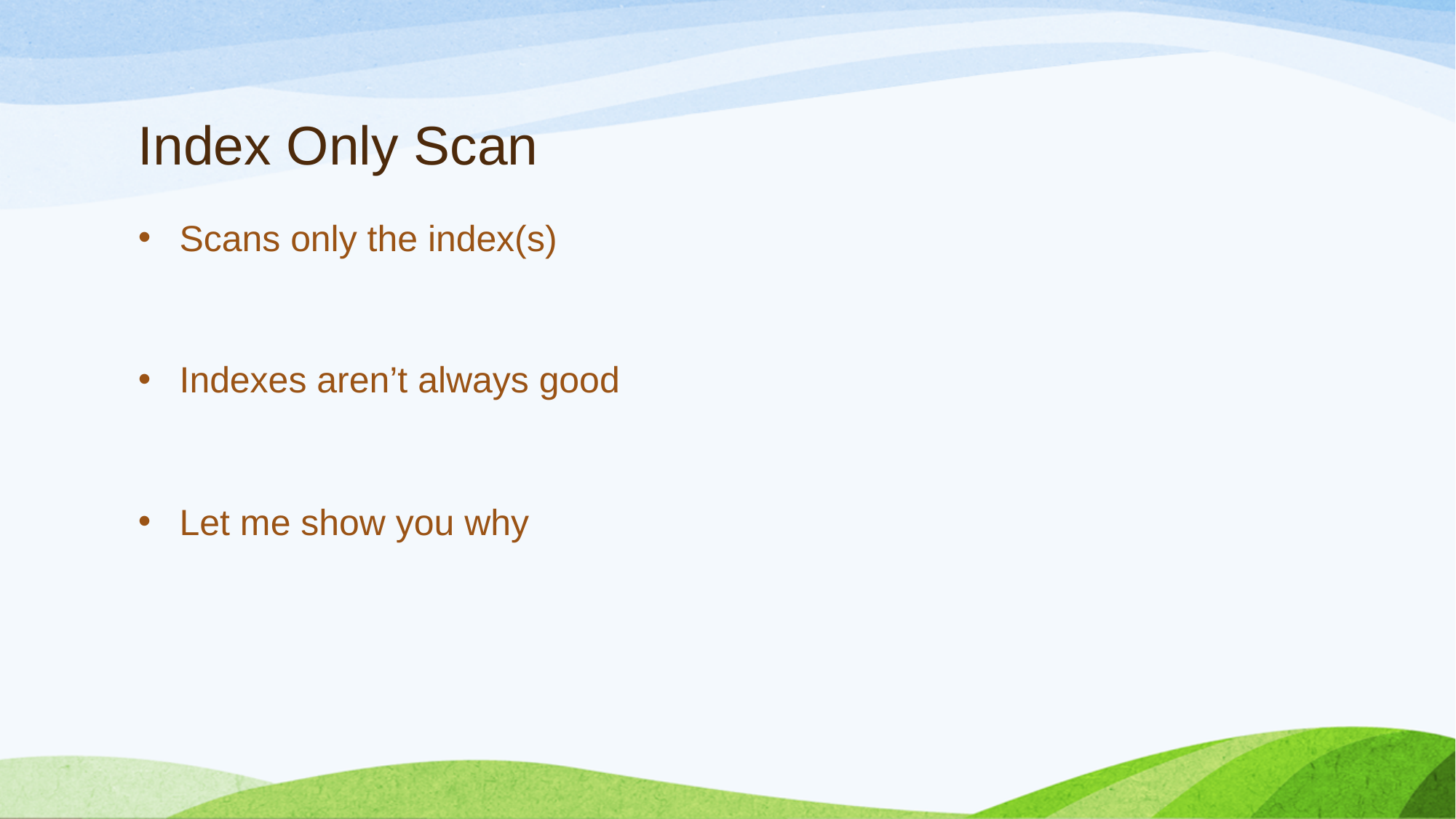

# Index Only Scan
Scans only the index(s)

Indexes aren’t always good

Let me show you why